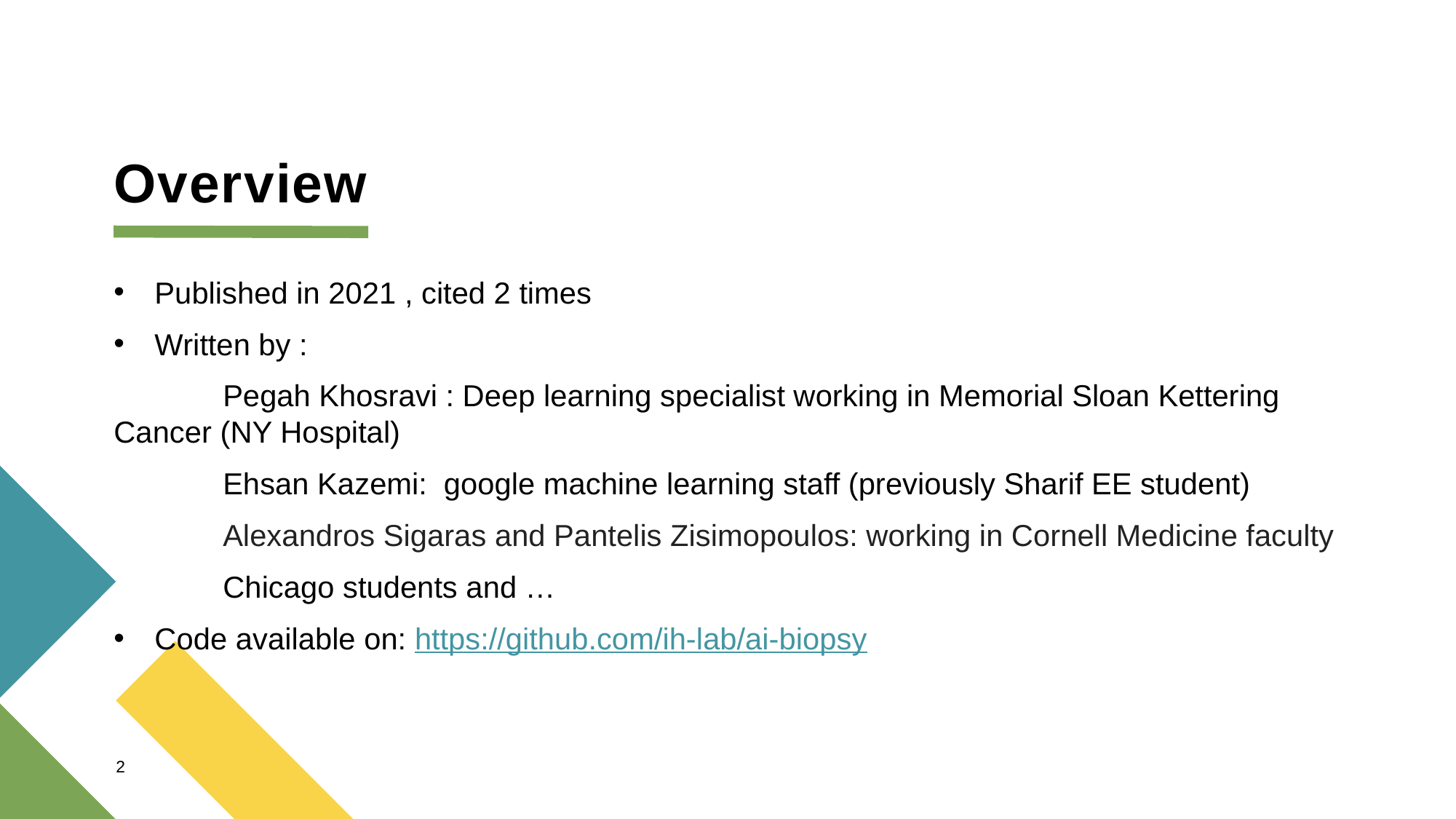

# Overview
Published in 2021 , cited 2 times
Written by :
	Pegah Khosravi : Deep learning specialist working in Memorial Sloan Kettering 	Cancer (NY Hospital)
	Ehsan Kazemi:  google machine learning staff (previously Sharif EE student)
 	Alexandros Sigaras and Pantelis Zisimopoulos: working in Cornell Medicine faculty
	Chicago students and …
Code available on: https://github.com/ih-lab/ai-biopsy

2